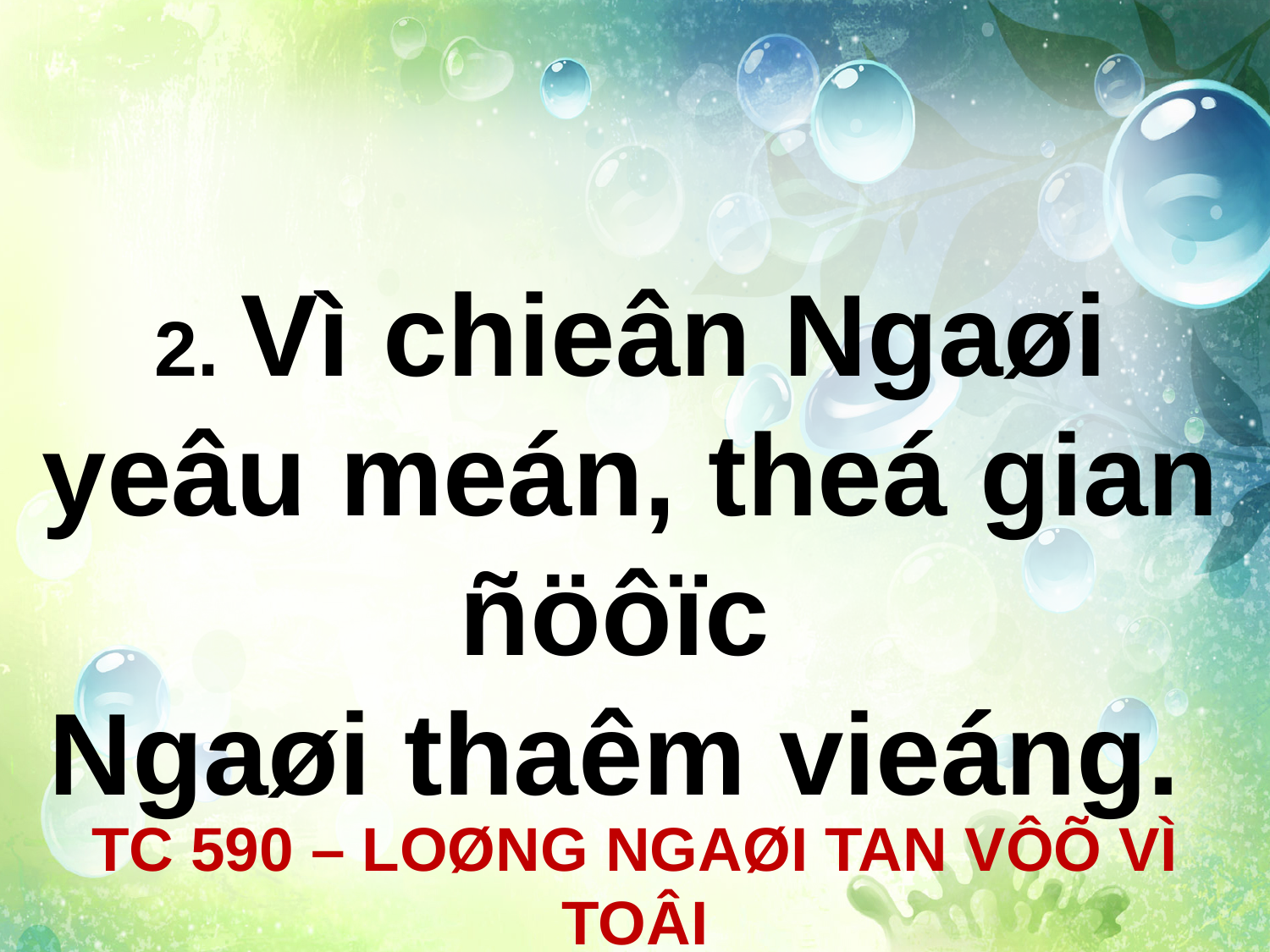

2. Vì chieân Ngaøi yeâu meán, theá gian ñöôïc
Ngaøi thaêm vieáng.
TC 590 – LOØNG NGAØI TAN VÔÕ VÌ TOÂI